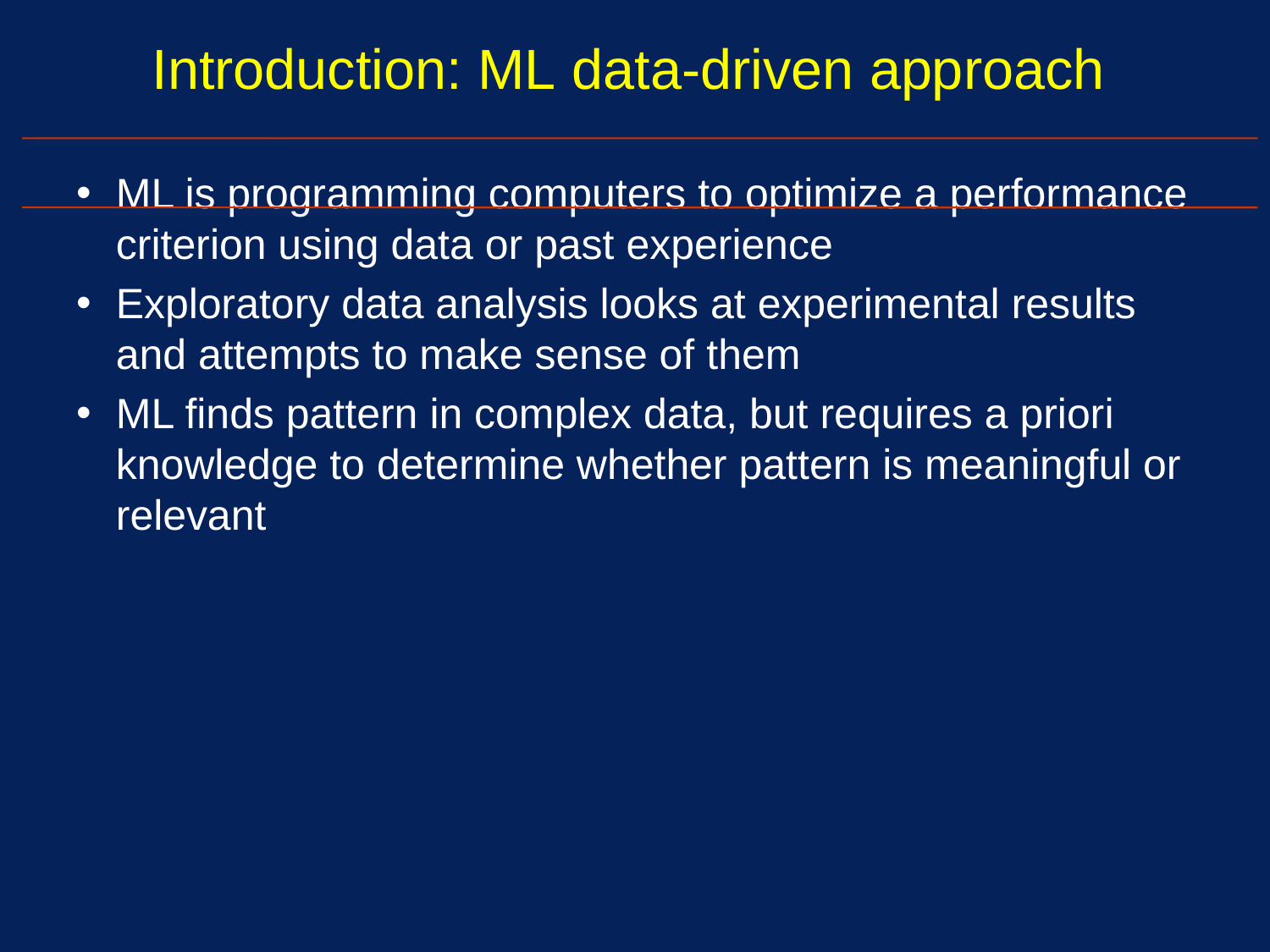

# Introduction: ML data-driven approach
ML is programming computers to optimize a performance criterion using data or past experience
Exploratory data analysis looks at experimental results and attempts to make sense of them
ML finds pattern in complex data, but requires a priori knowledge to determine whether pattern is meaningful or relevant